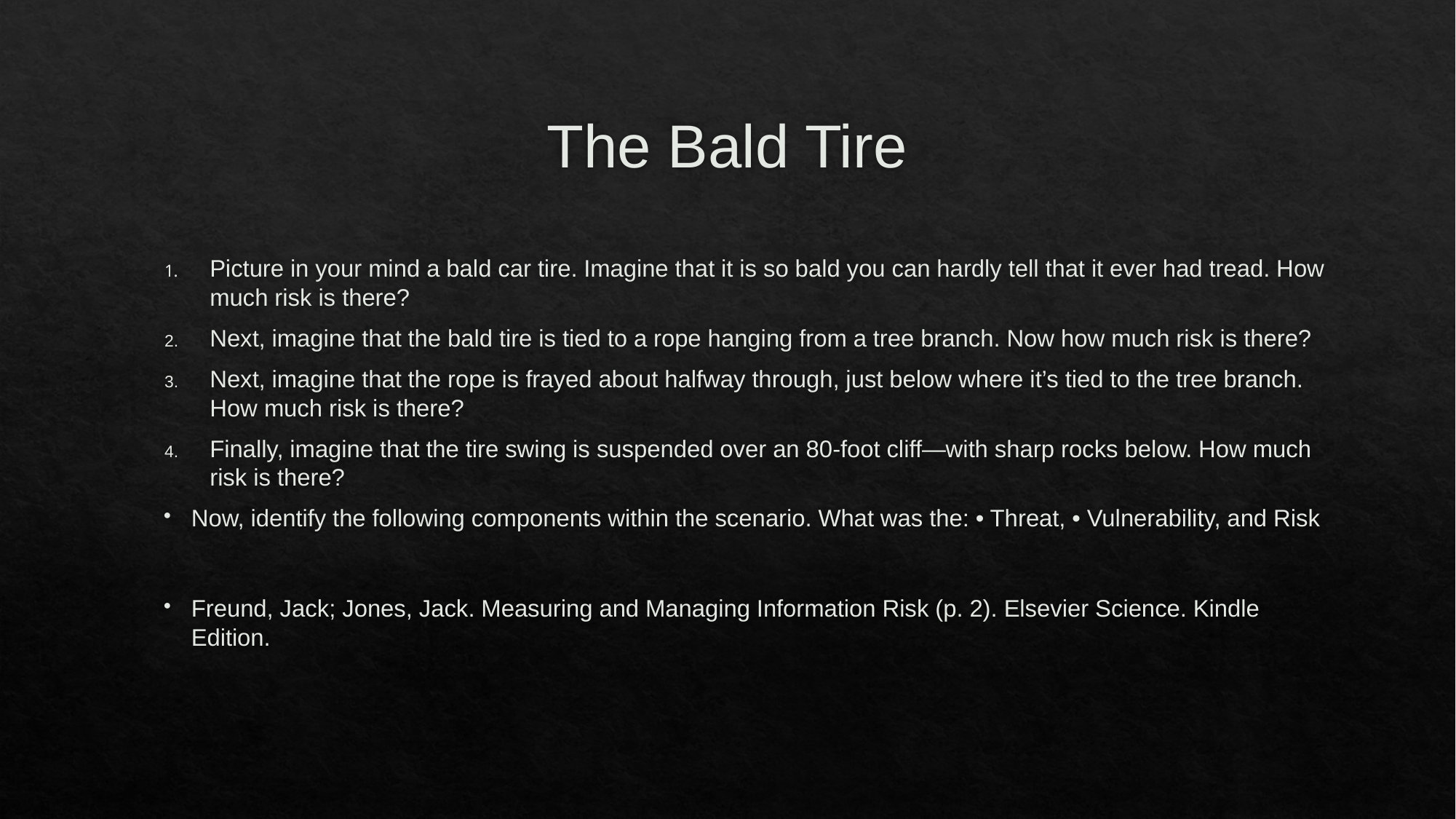

# The Bald Tire
﻿Picture in your mind a bald car tire. Imagine that it is so bald you can hardly tell that it ever had tread. How much risk is there?
Next, imagine that the bald tire is tied to a rope hanging from a tree branch. Now how much risk is there?
Next, imagine that the rope is frayed about halfway through, just below where it’s tied to the tree branch. How much risk is there?
Finally, imagine that the tire swing is suspended over an 80-foot cliff—with sharp rocks below. How much risk is there?
Now, identify the following components within the scenario. What was the: • Threat, • Vulnerability, and Risk

Freund, Jack; Jones, Jack. Measuring and Managing Information Risk (p. 2). Elsevier Science. Kindle Edition.